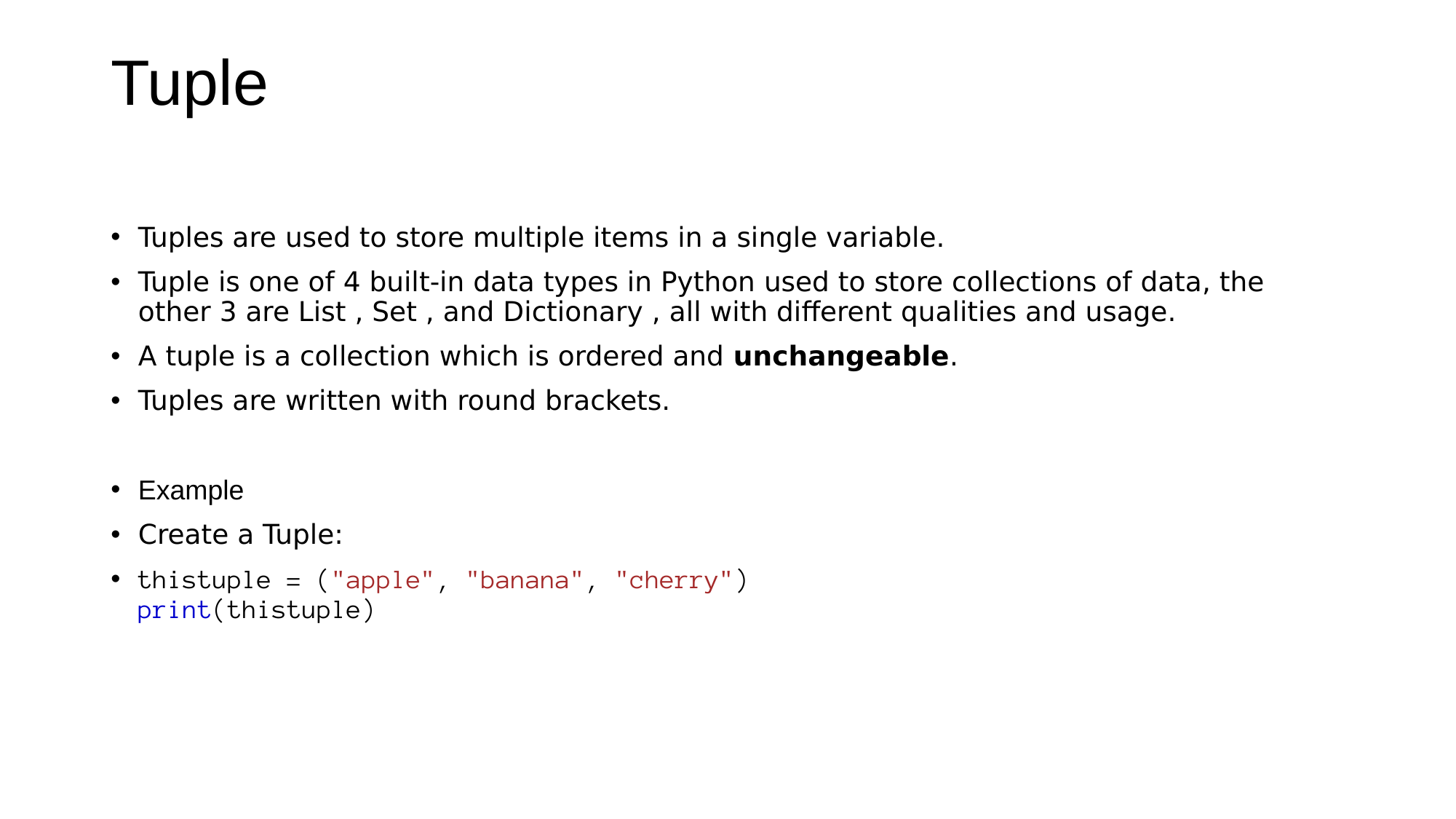

# Tuple
Tuples are used to store multiple items in a single variable.
Tuple is one of 4 built-in data types in Python used to store collections of data, the other 3 are List , Set , and Dictionary , all with different qualities and usage.
A tuple is a collection which is ordered and unchangeable.
Tuples are written with round brackets.

Example:ur own Python Server
Create a Tuple:
thistuple = ("apple", "banana", "cherry")
print(thistuple)